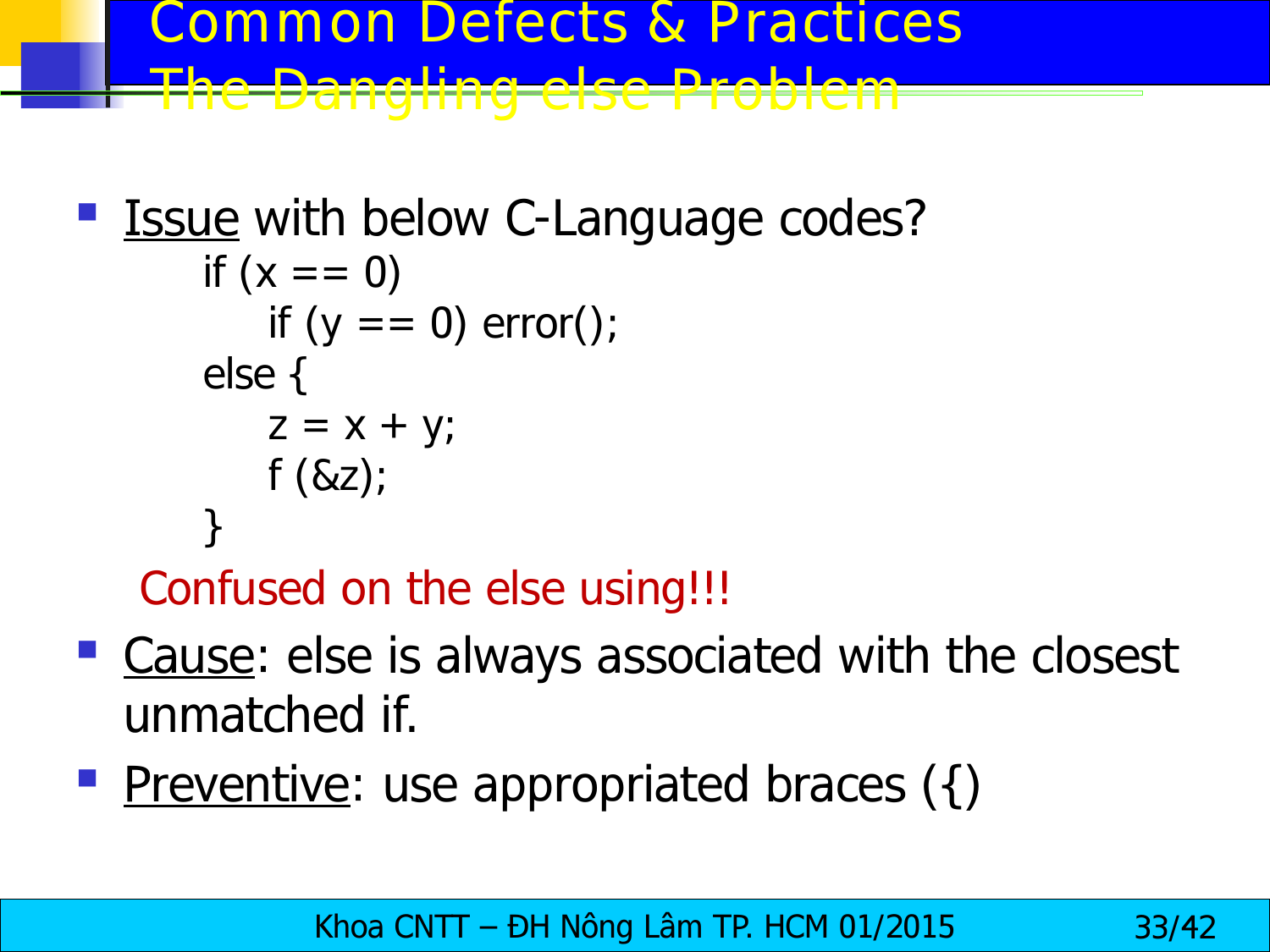

# Common Defects & Practices The Dangling else Problem
Issue with below C-Language codes?
if (x == 0)
     if (y == 0) error();
else {
     z = x + y;
     f (&z);
}
Confused on the else using!!!
Cause: else is always associated with the closest unmatched if.
Preventive: use appropriated braces ({)